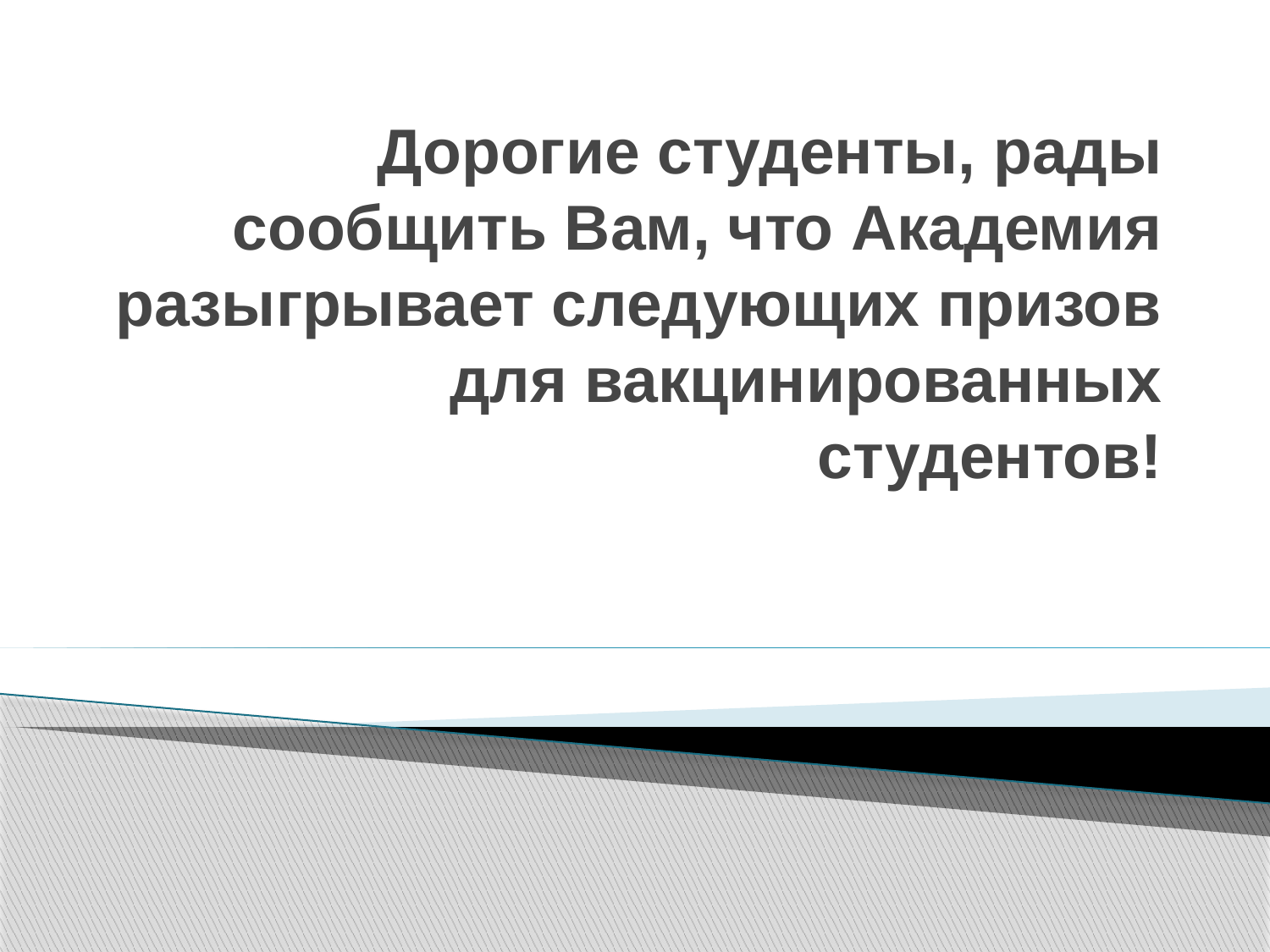

# Дорогие студенты, рады сообщить Вам, что Академия разыгрывает следующих призов для вакцинированных студентов!